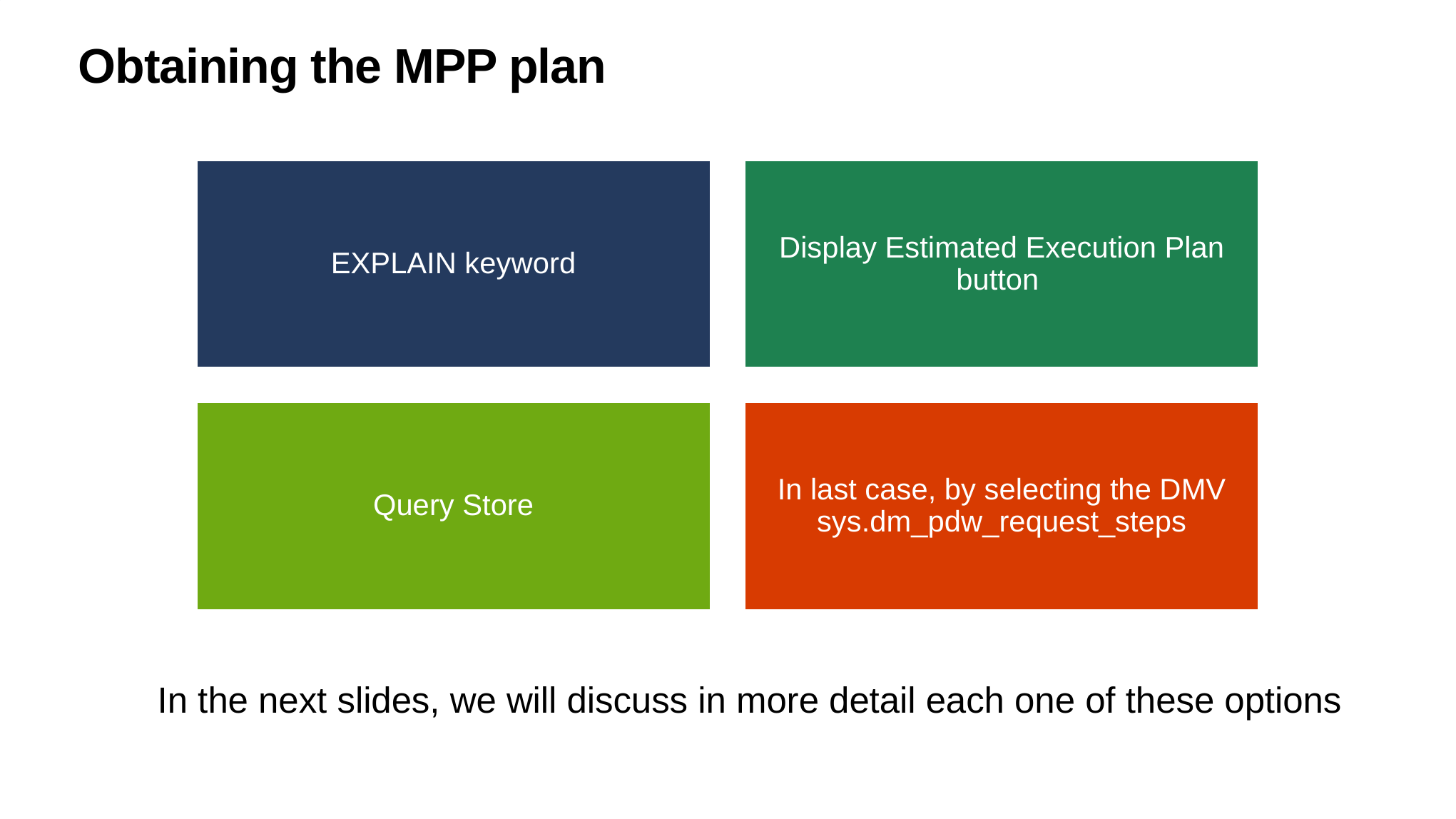

# Obtaining the MPP plan
EXPLAIN keyword
Display Estimated Execution Plan button
Query Store
In last case, by selecting the DMV sys.dm_pdw_request_steps
In the next slides, we will discuss in more detail each one of these options